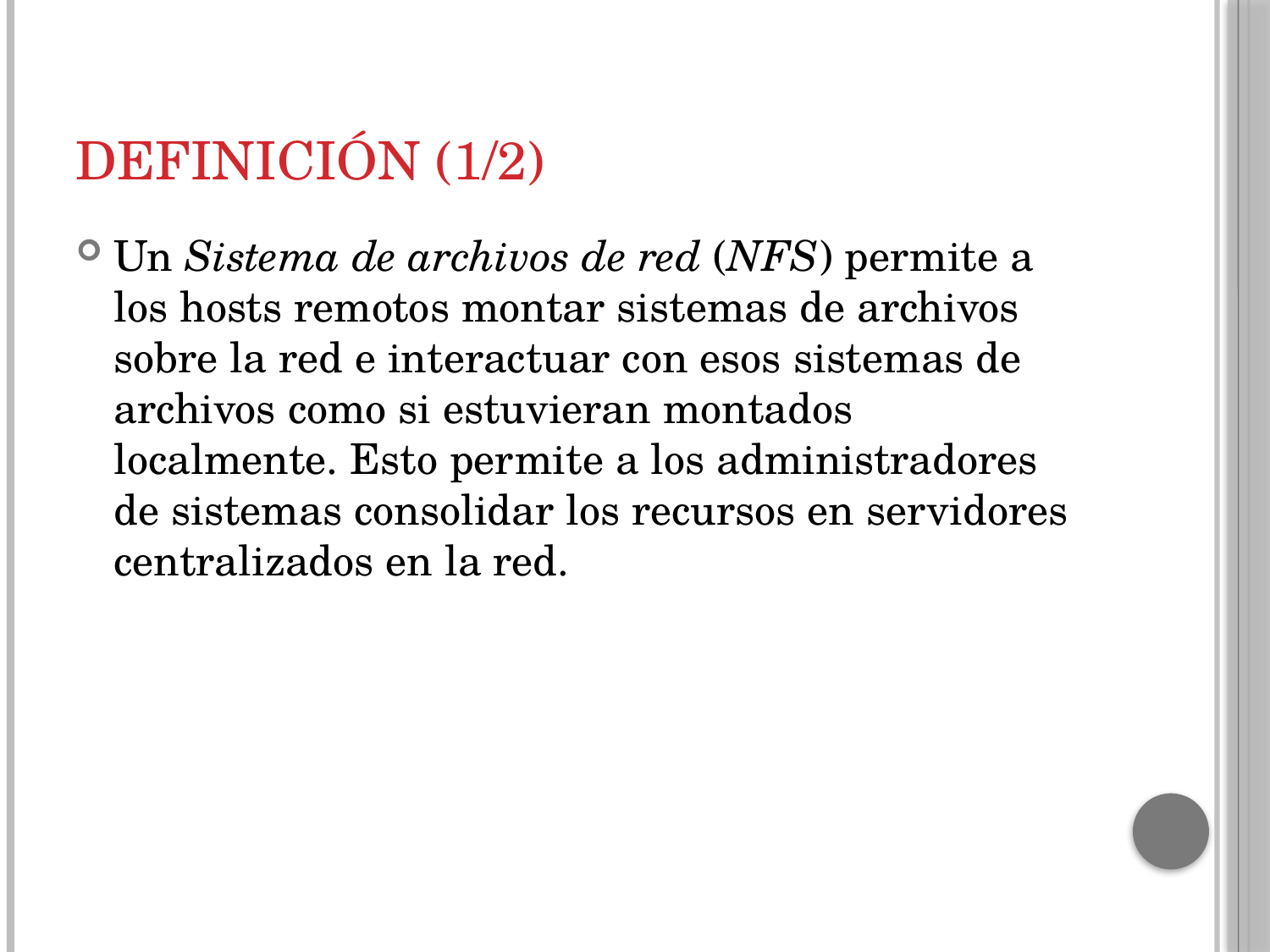

# Definición (1/2)
Un Sistema de archivos de red (NFS) permite a los hosts remotos montar sistemas de archivos sobre la red e interactuar con esos sistemas de archivos como si estuvieran montados localmente. Esto permite a los administradores de sistemas consolidar los recursos en servidores centralizados en la red.